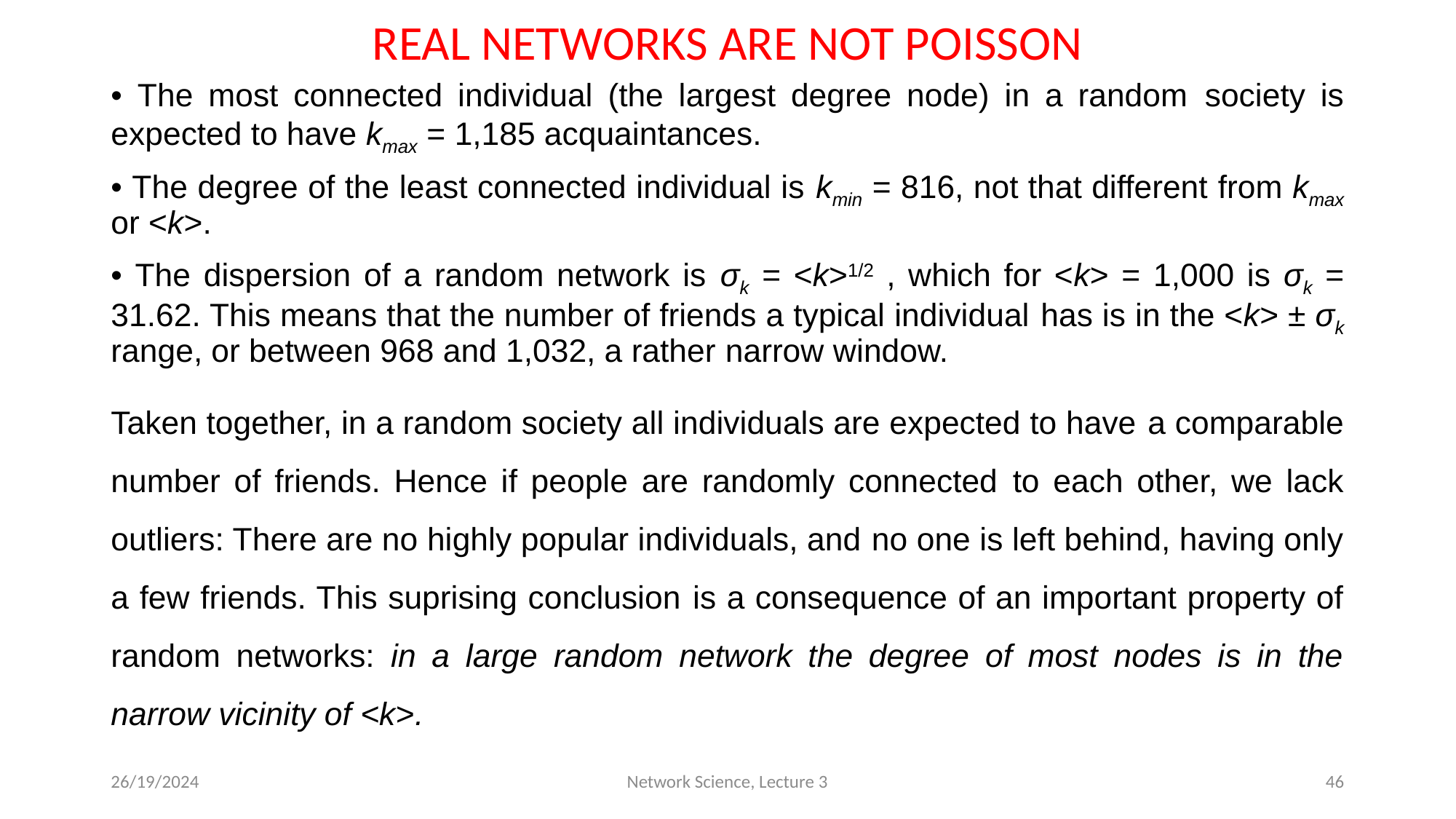

# REAL NETWORKS ARE NOT POISSON
• The most connected individual (the largest degree node) in a random society is expected to have kmax = 1,185 acquaintances.
• The degree of the least connected individual is kmin = 816, not that different from kmax or <k>.
• The dispersion of a random network is σk = <k>1/2 , which for <k> = 1,000 is σk = 31.62. This means that the number of friends a typical individual has is in the <k> ± σk range, or between 968 and 1,032, a rather narrow window.
Taken together, in a random society all individuals are expected to have a comparable number of friends. Hence if people are randomly connected to each other, we lack outliers: There are no highly popular individuals, and no one is left behind, having only a few friends. This suprising conclusion is a consequence of an important property of random networks: in a large random network the degree of most nodes is in the narrow vicinity of <k>.
26/19/2024
Network Science, Lecture 3
46